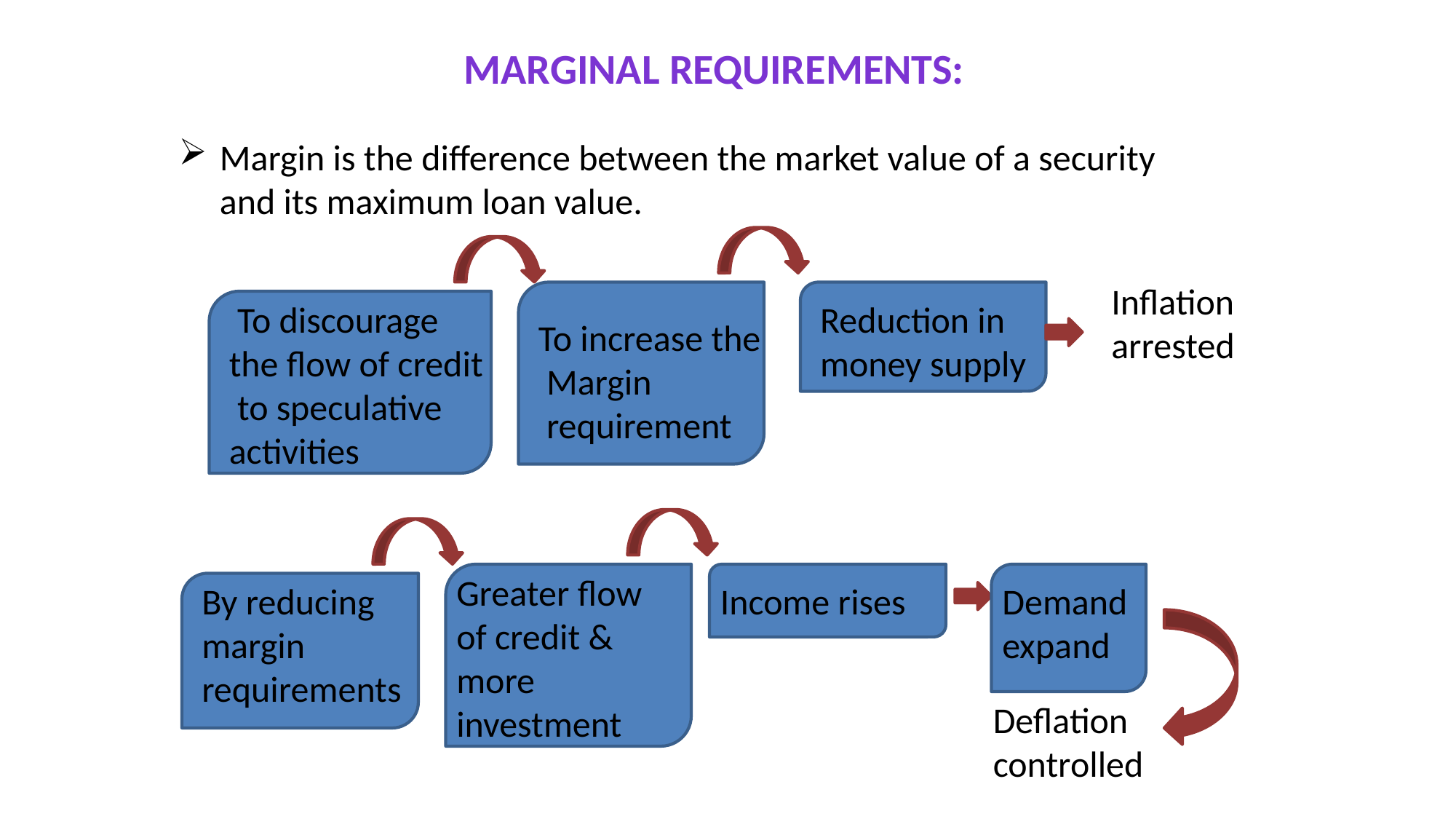

MARGINAL REQUIREMENTS:
Margin is the difference between the market value of a security and its maximum loan value.

Inflation
arrested

 To discourage
the flow of credit
 to speculative
activities

Reduction in
money supply
To increase the
 Margin
 requirement

Greater flow of credit &
more investment

By reducing margin
requirements
Income rises
Demand
expand

Deflation
controlled